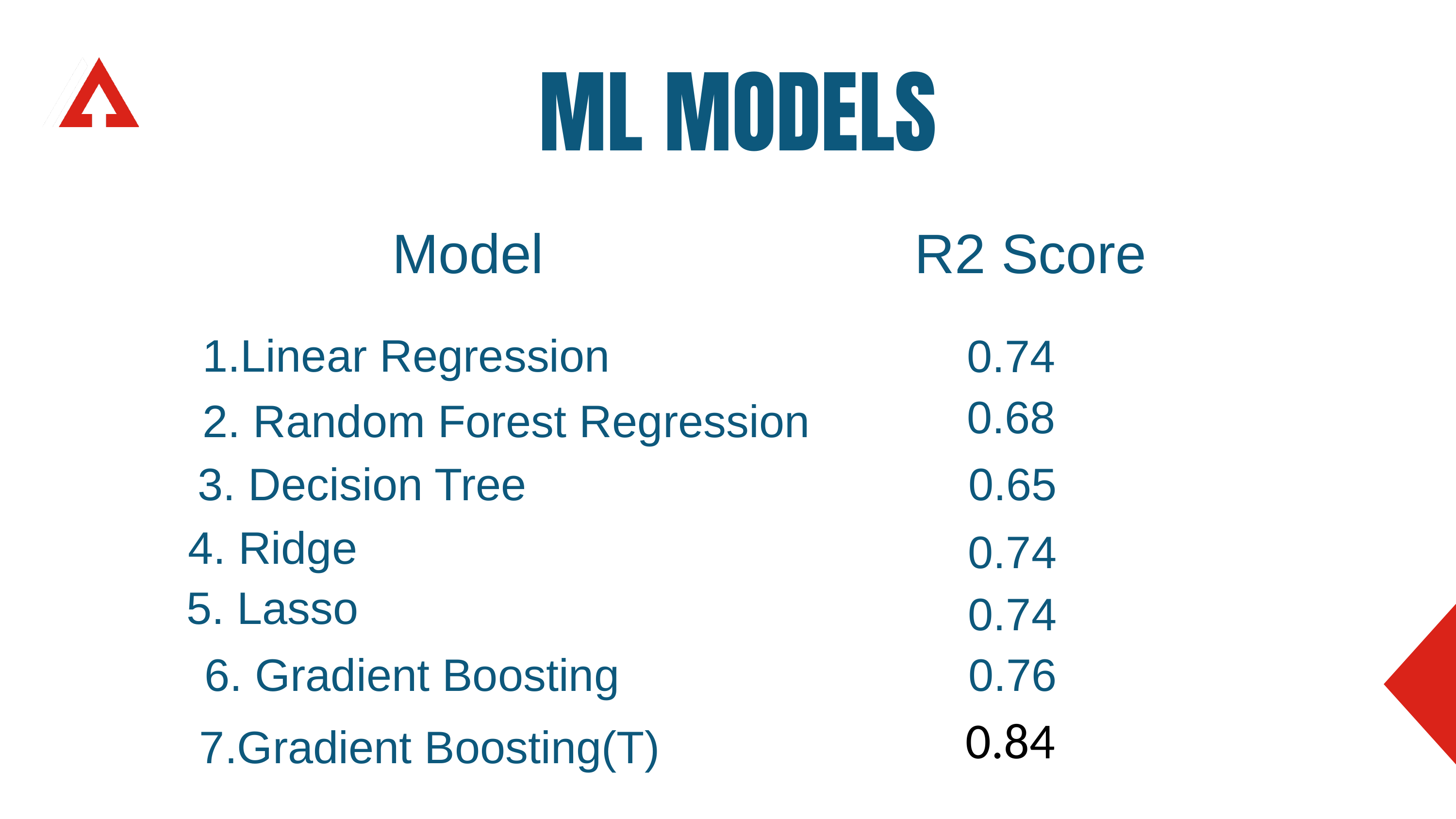

ML MODELS

Model
R2 Score
       1.Linear Regression
0.74
0.68
2. Random Forest Regression
3. Decision Tree
0.65
4. Ridge
0.74
5. Lasso
0.74
6. Gradient Boosting
0.76

0.84
7.Gradient Boosting(T)